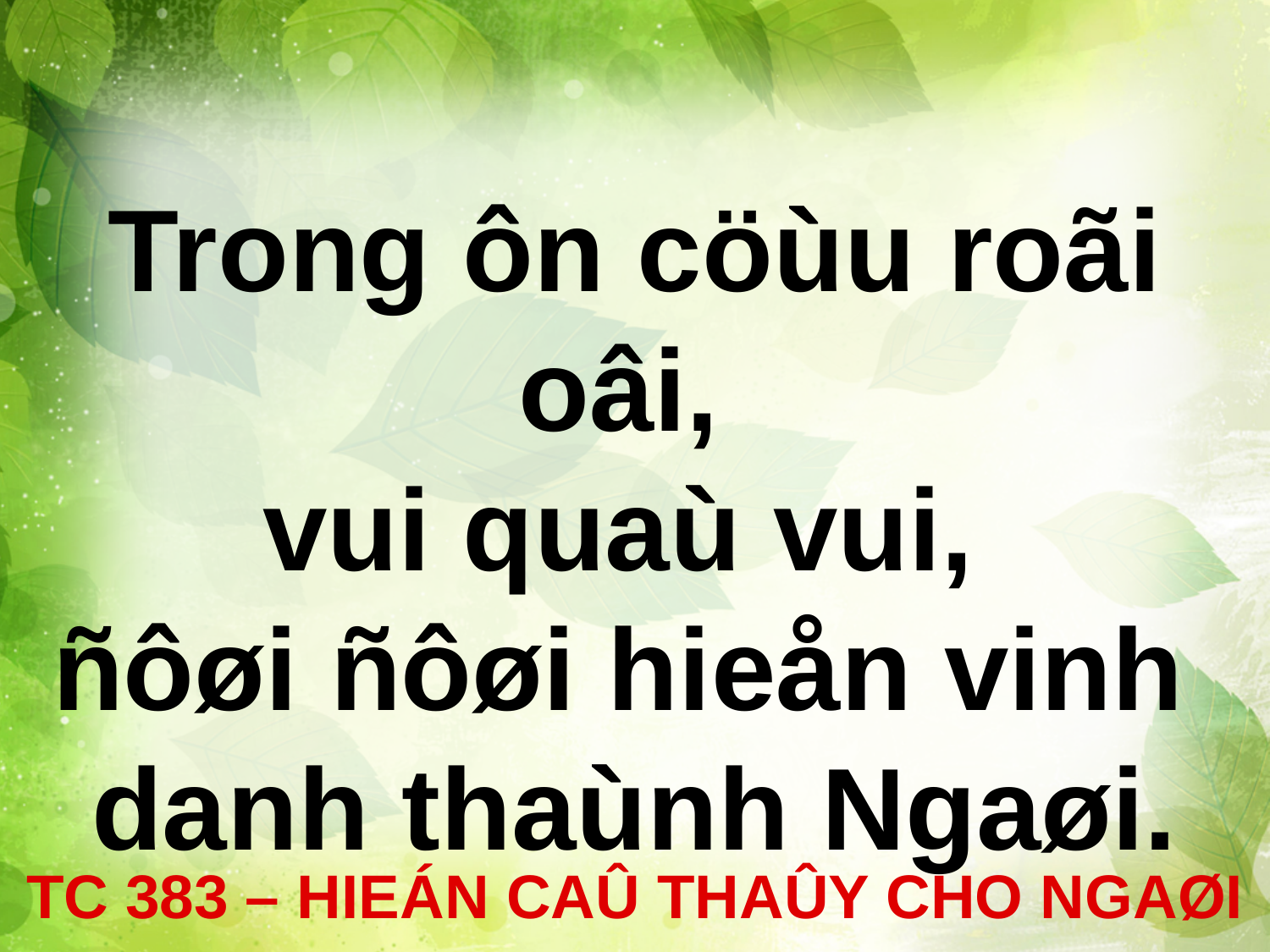

Trong ôn cöùu roãi oâi,
vui quaù vui,
ñôøi ñôøi hieån vinh
danh thaùnh Ngaøi.
TC 383 – HIEÁN CAÛ THAÛY CHO NGAØI